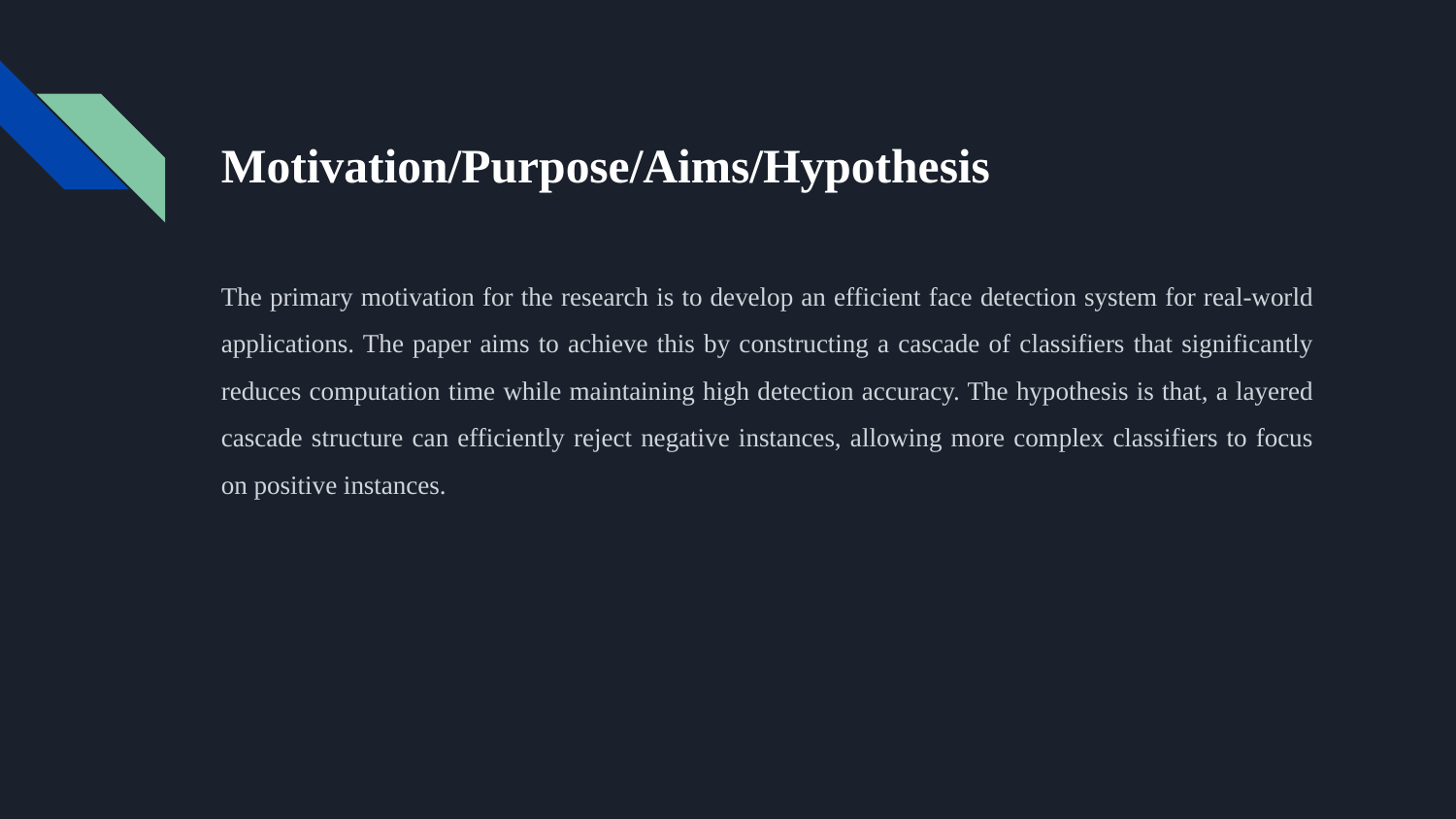

# Motivation/Purpose/Aims/Hypothesis
The primary motivation for the research is to develop an efficient face detection system for real-world applications. The paper aims to achieve this by constructing a cascade of classifiers that significantly reduces computation time while maintaining high detection accuracy. The hypothesis is that, a layered cascade structure can efficiently reject negative instances, allowing more complex classifiers to focus on positive instances.